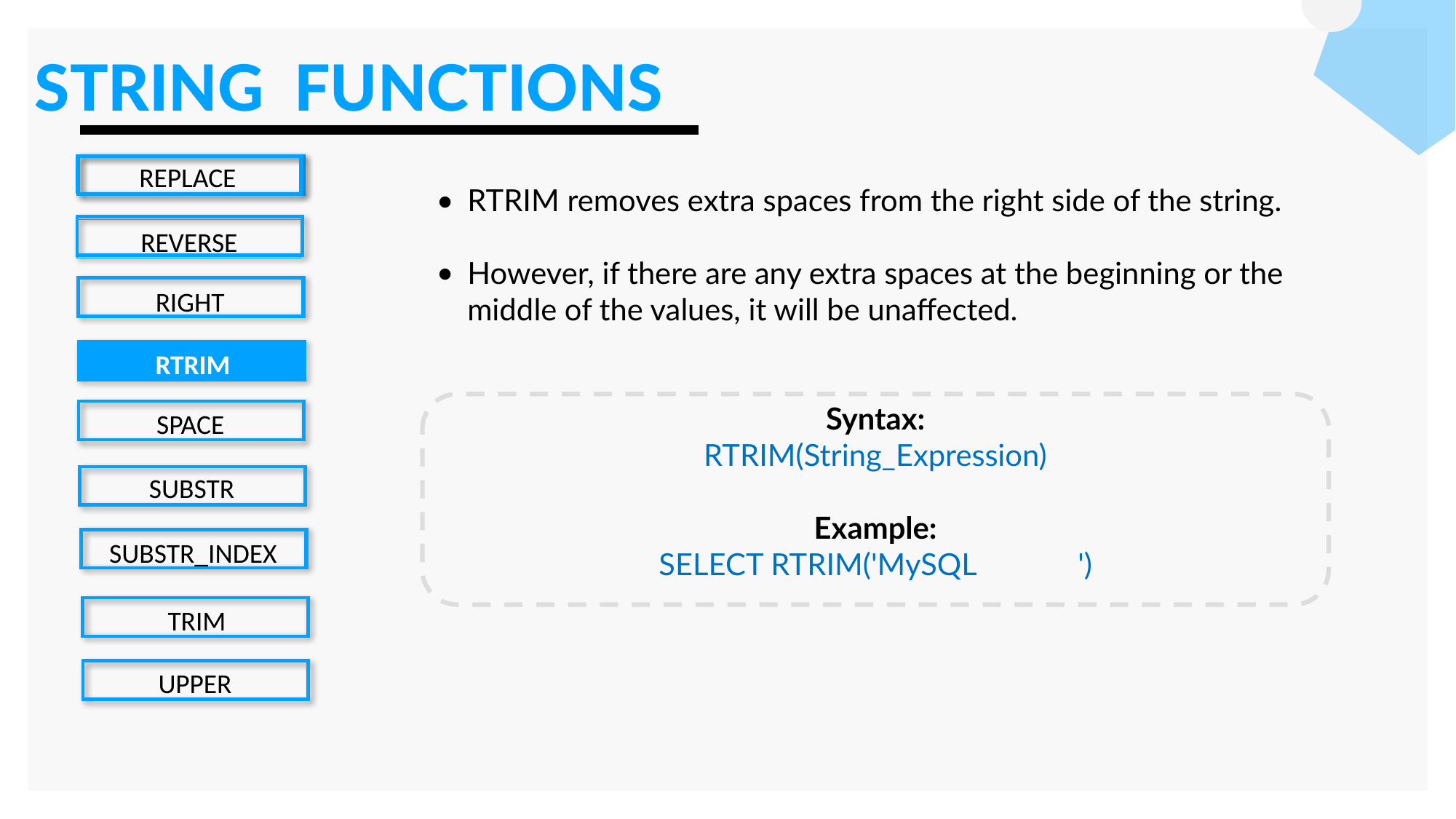

STRING  FUNCTIONS
REPLACE

REVERSE

RIGHT

RTRIM

SPACE
SUBSTR

SUBSTR_INDEX

TRIM

UPPER
RTRIM removes extra spaces from the right side of the string.

However, if there are any extra spaces at the beginning or the middle of the values, it will be unaffected.

Syntax:
RTRIM(String_Expression)

Example:
SELECT RTRIM('MySQL             ')